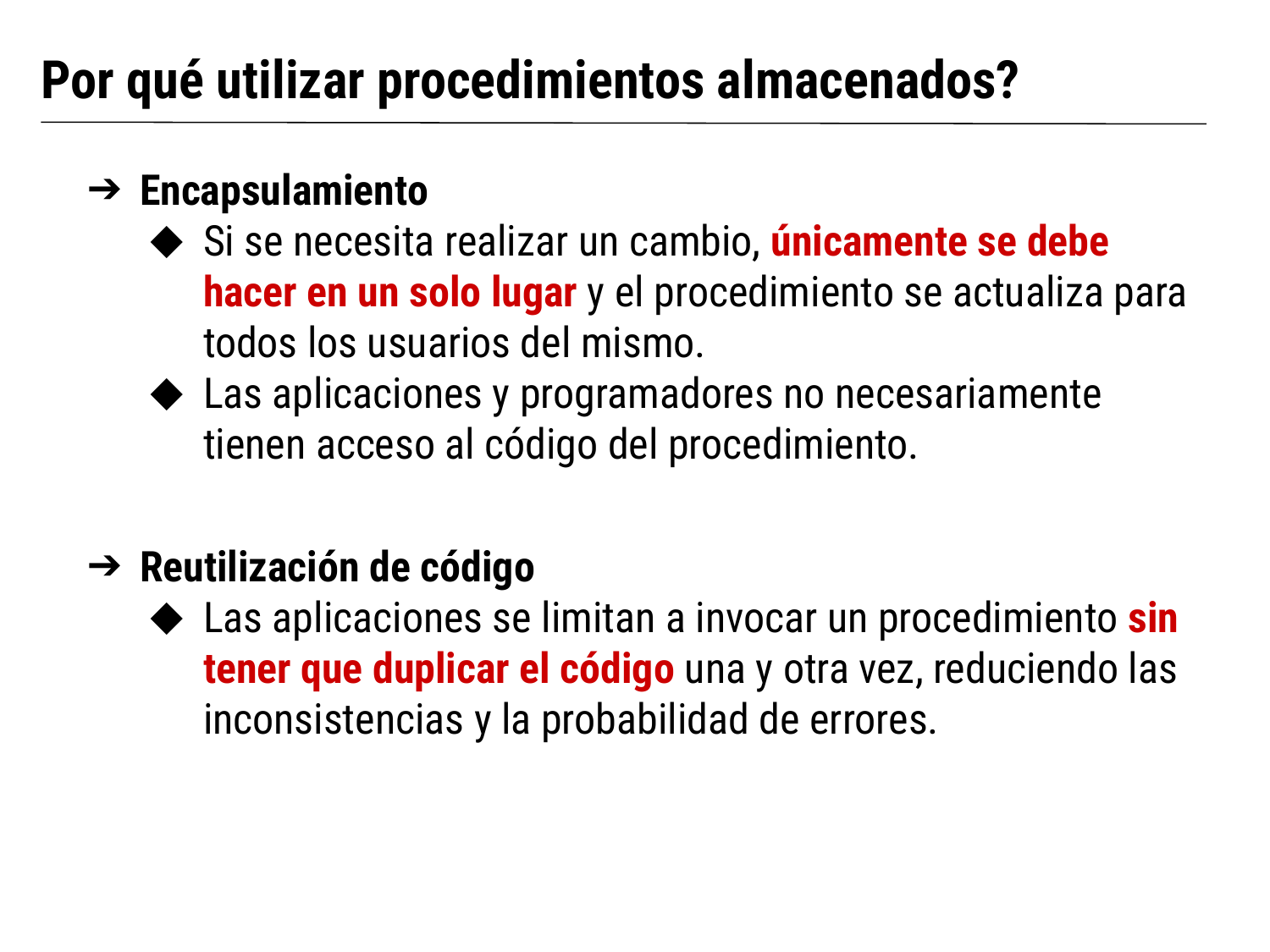

# Por qué utilizar procedimientos almacenados?
Encapsulamiento
Si se necesita realizar un cambio, únicamente se debe hacer en un solo lugar y el procedimiento se actualiza para todos los usuarios del mismo.
Las aplicaciones y programadores no necesariamente tienen acceso al código del procedimiento.

Reutilización de código
Las aplicaciones se limitan a invocar un procedimiento sin tener que duplicar el código una y otra vez, reduciendo las inconsistencias y la probabilidad de errores.